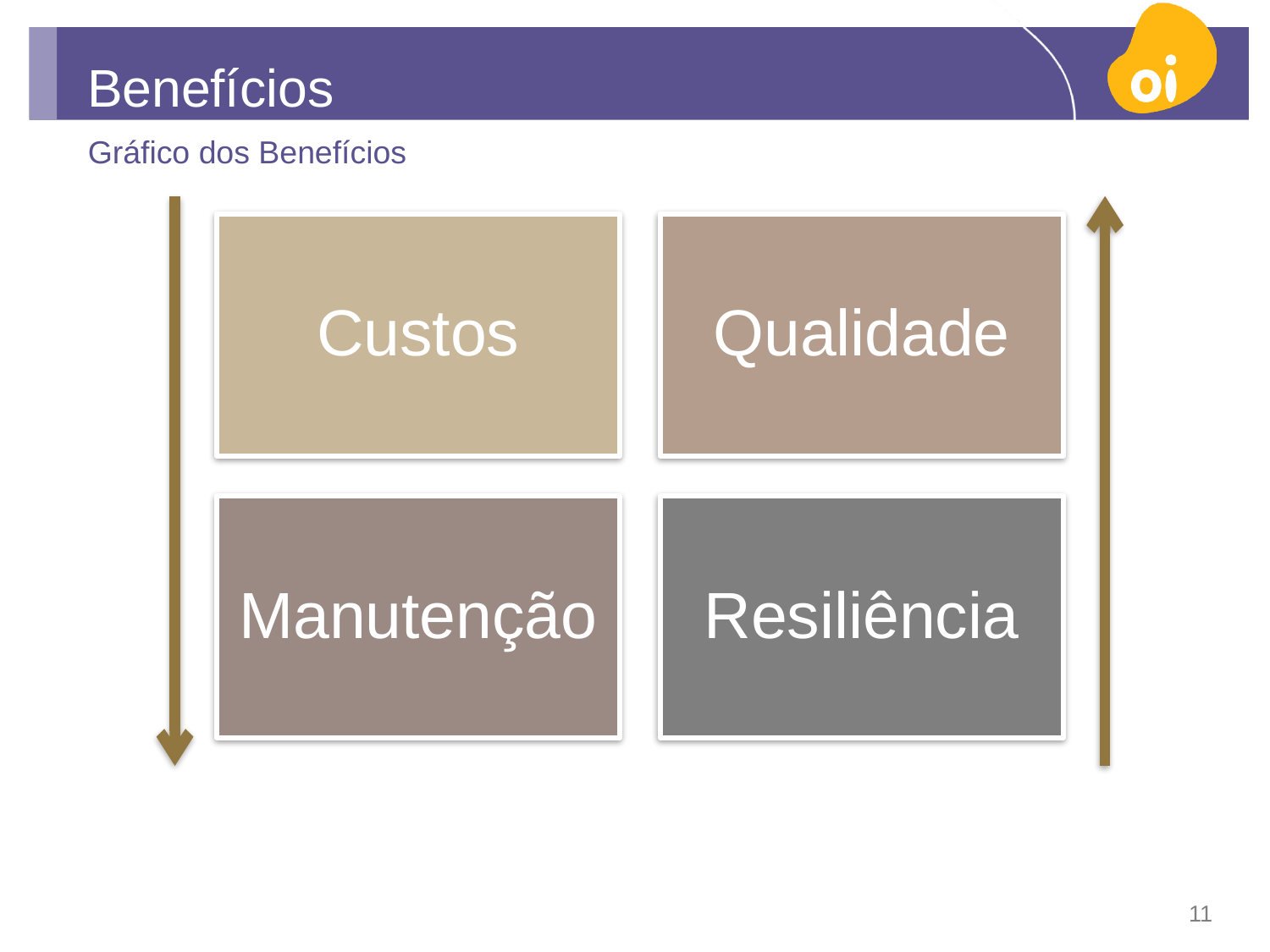

# Benefícios
Gráfico dos Benefícios
Custos
Qualidade
Manutenção
Resiliência
11